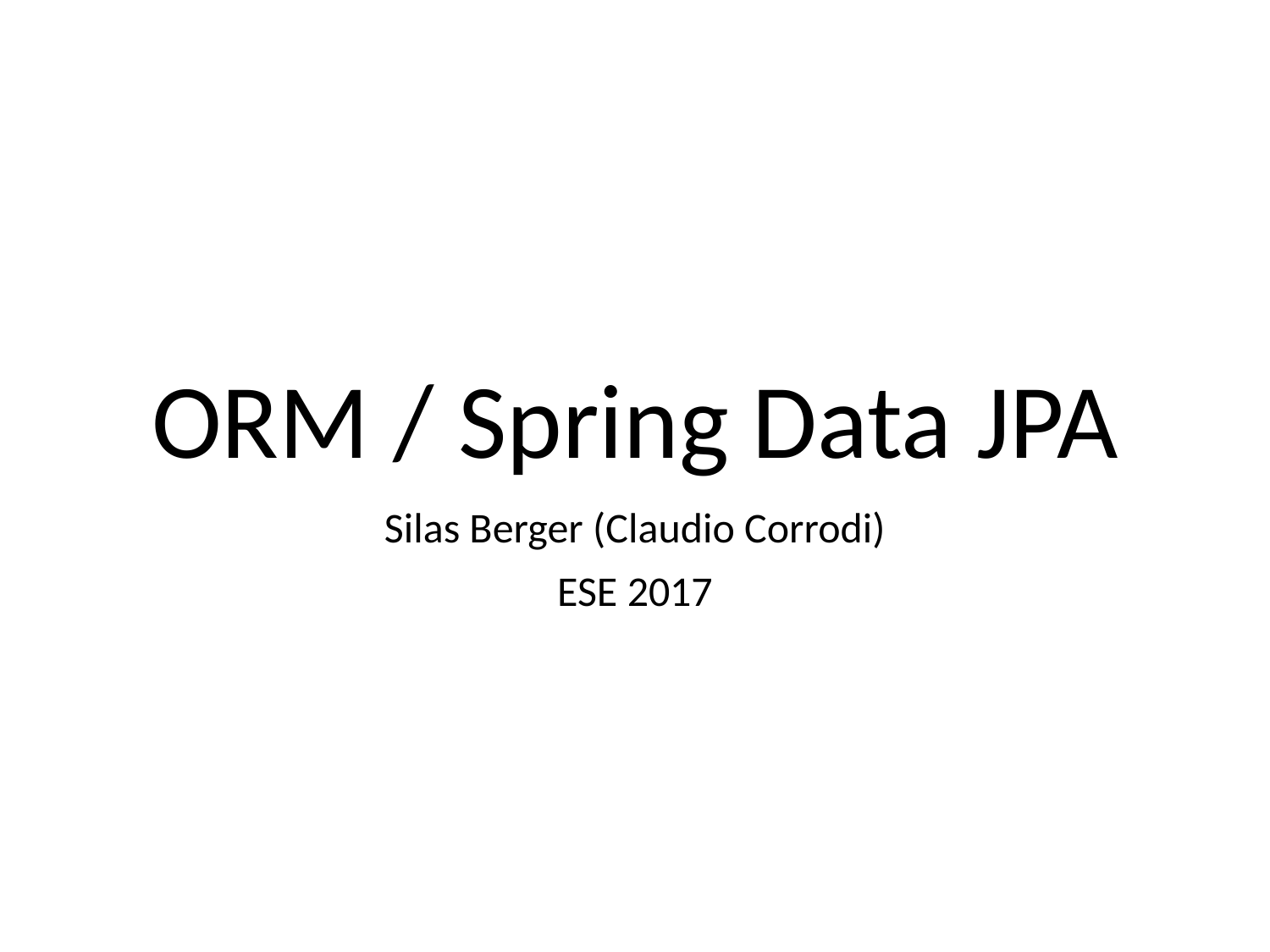

# ORM / Spring Data JPA
Silas Berger (Claudio Corrodi)
ESE 2017